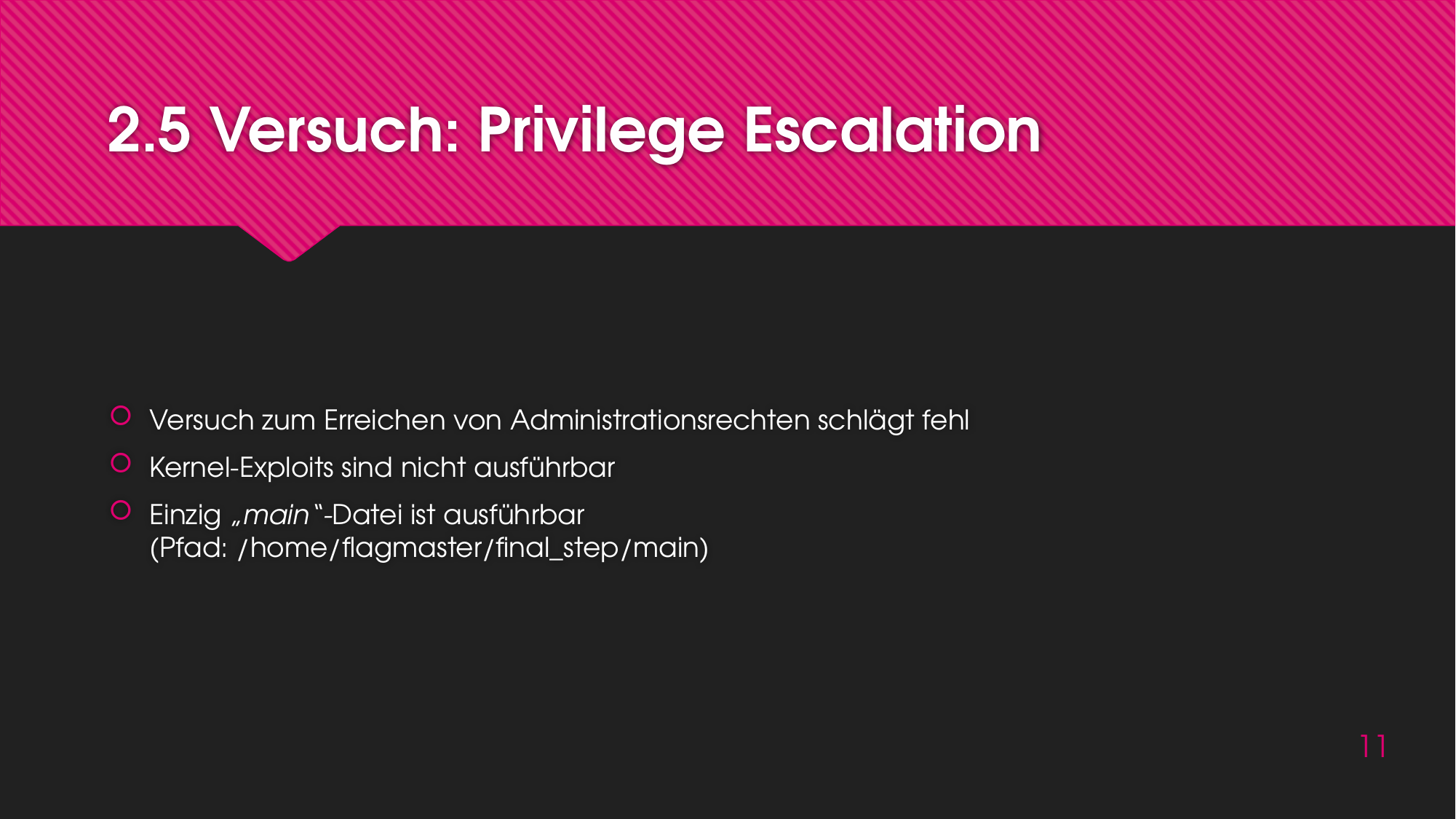

# 2.5 Versuch: Privilege Escalation
Versuch zum Erreichen von Administrationsrechten schlägt fehl
Kernel-Exploits sind nicht ausführbar
Einzig „main“-Datei ist ausführbar
(Pfad: /home/flagmaster/final_step/main)
11